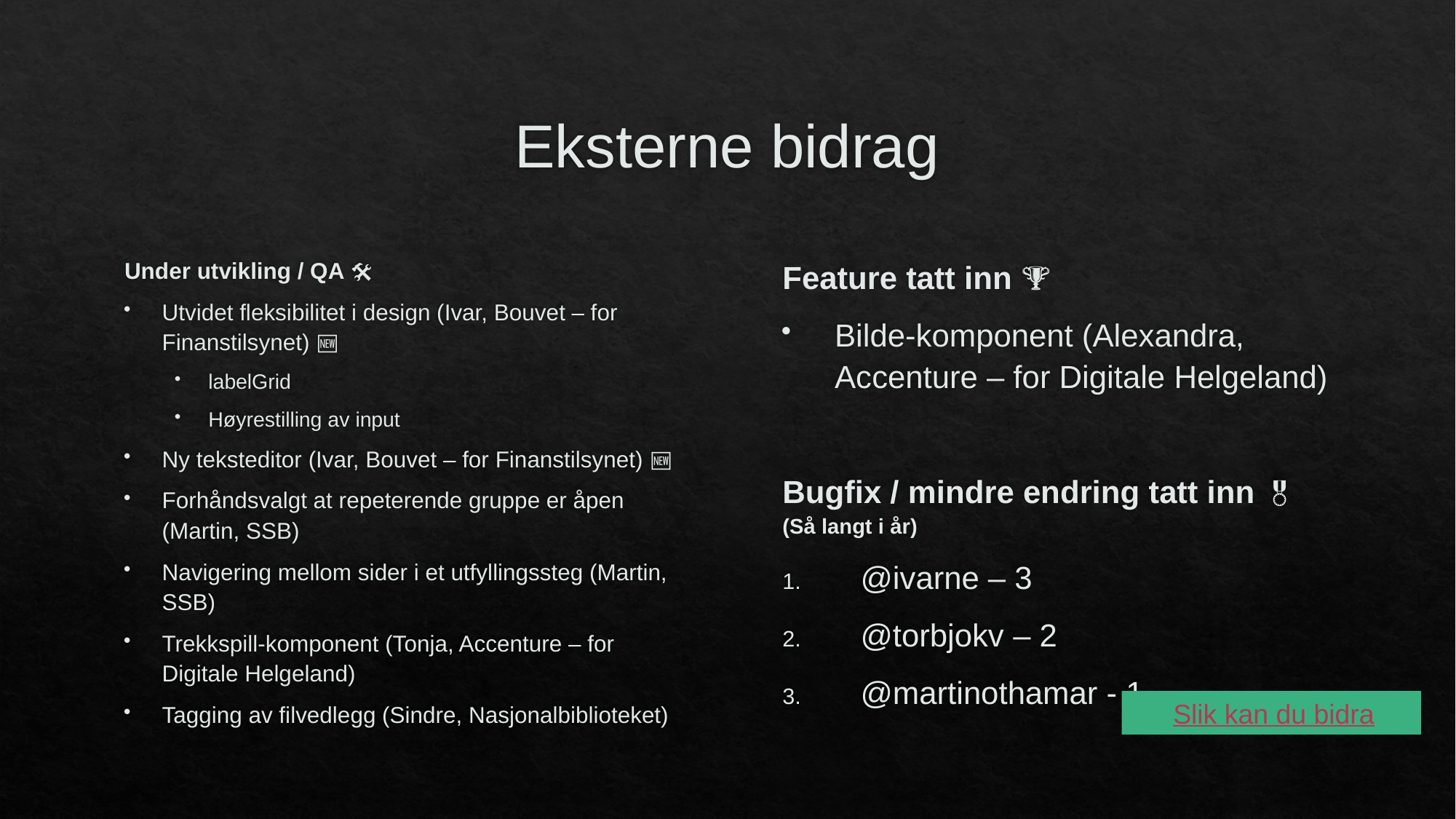

# Eksterne bidrag
Under utvikling / QA 🛠
Utvidet fleksibilitet i design (Ivar, Bouvet – for Finanstilsynet) 🆕
labelGrid
Høyrestilling av input
Ny teksteditor (Ivar, Bouvet – for Finanstilsynet) 🆕
Forhåndsvalgt at repeterende gruppe er åpen (Martin, SSB)
Navigering mellom sider i et utfyllingssteg (Martin, SSB)
Trekkspill-komponent (Tonja, Accenture – for Digitale Helgeland)
Tagging av filvedlegg (Sindre, Nasjonalbiblioteket)

Feature tatt inn 🏆
Bilde-komponent (Alexandra, Accenture – for Digitale Helgeland)

Bugfix / mindre endring tatt inn 🎖
(Så langt i år)
@ivarne – 3
@torbjokv – 2
@martinothamar - 1

Slik kan du bidra